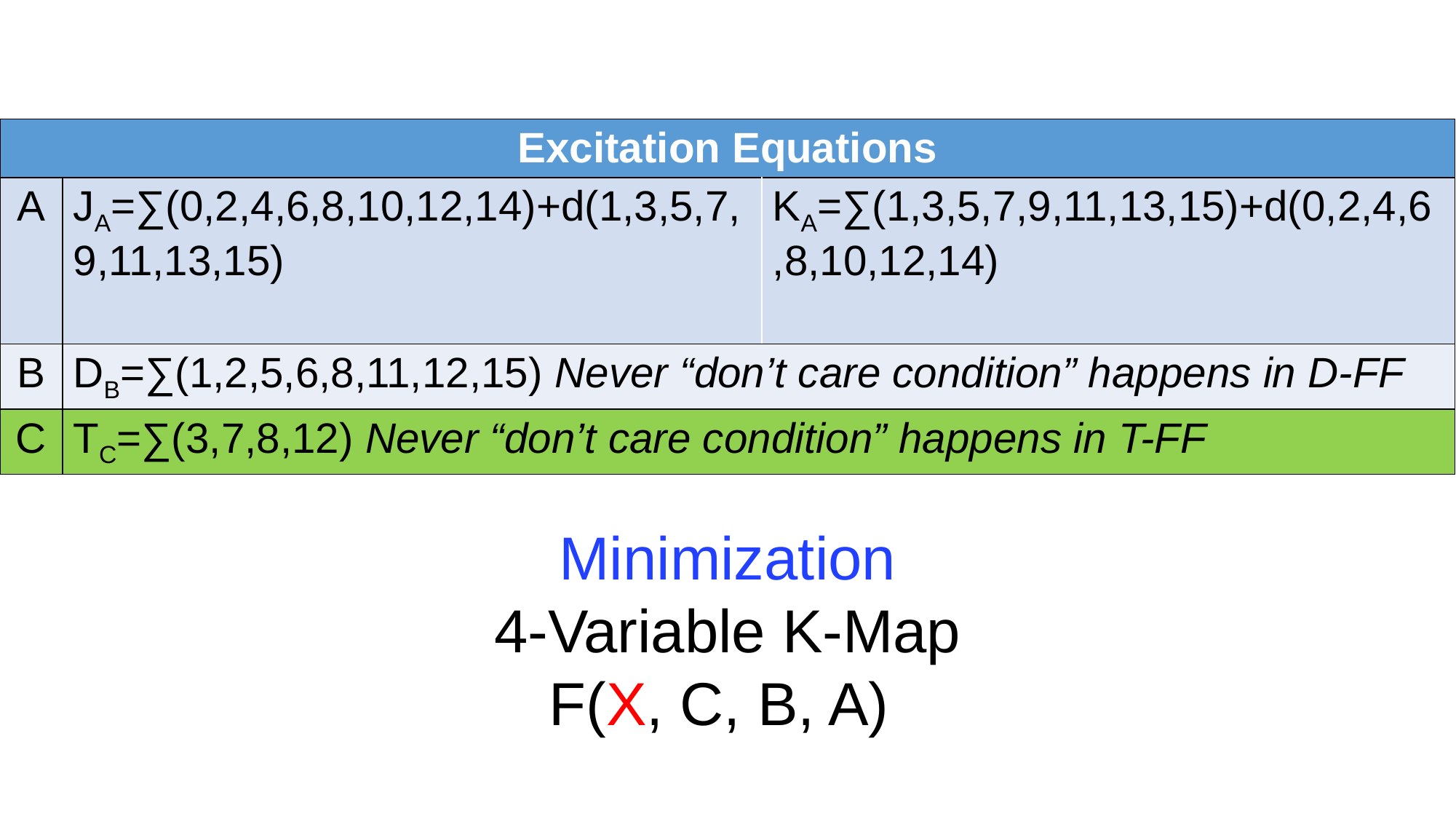

| Excitation Equations |  |  |
| --- | --- | --- |
| A | JA=∑(0,2,4,6,8,10,12,14)+d(1,3,5,7,9,11,13,15) | KA=∑(1,3,5,7,9,11,13,15)+d(0,2,4,6,8,10,12,14) |
| B | DB=∑(1,2,5,6,8,11,12,15) Never “don’t care condition” happens in D-FF |  |
| C | TC=∑(3,7,8,12) Never “don’t care condition” happens in T-FF |  |
Minimization
4-Variable K-Map
F(X, C, B, A)